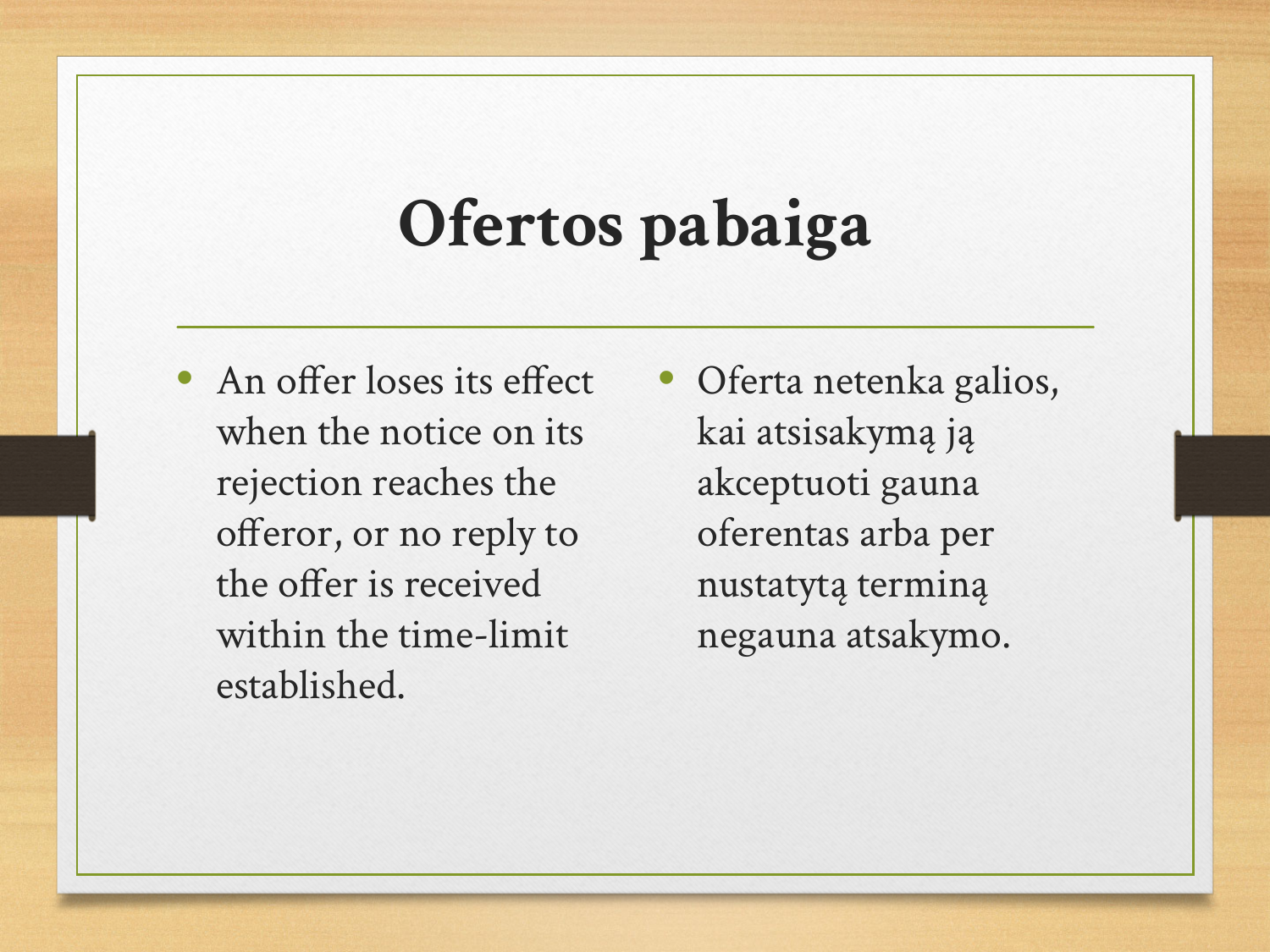

# Ofertos pabaiga
An offer loses its effect when the notice on its rejection reaches the offeror, or no reply to the offer is received within the time-limit established.
Oferta netenka galios, kai atsisakymą ją akceptuoti gauna oferentas arba per nustatytą terminą negauna atsakymo.